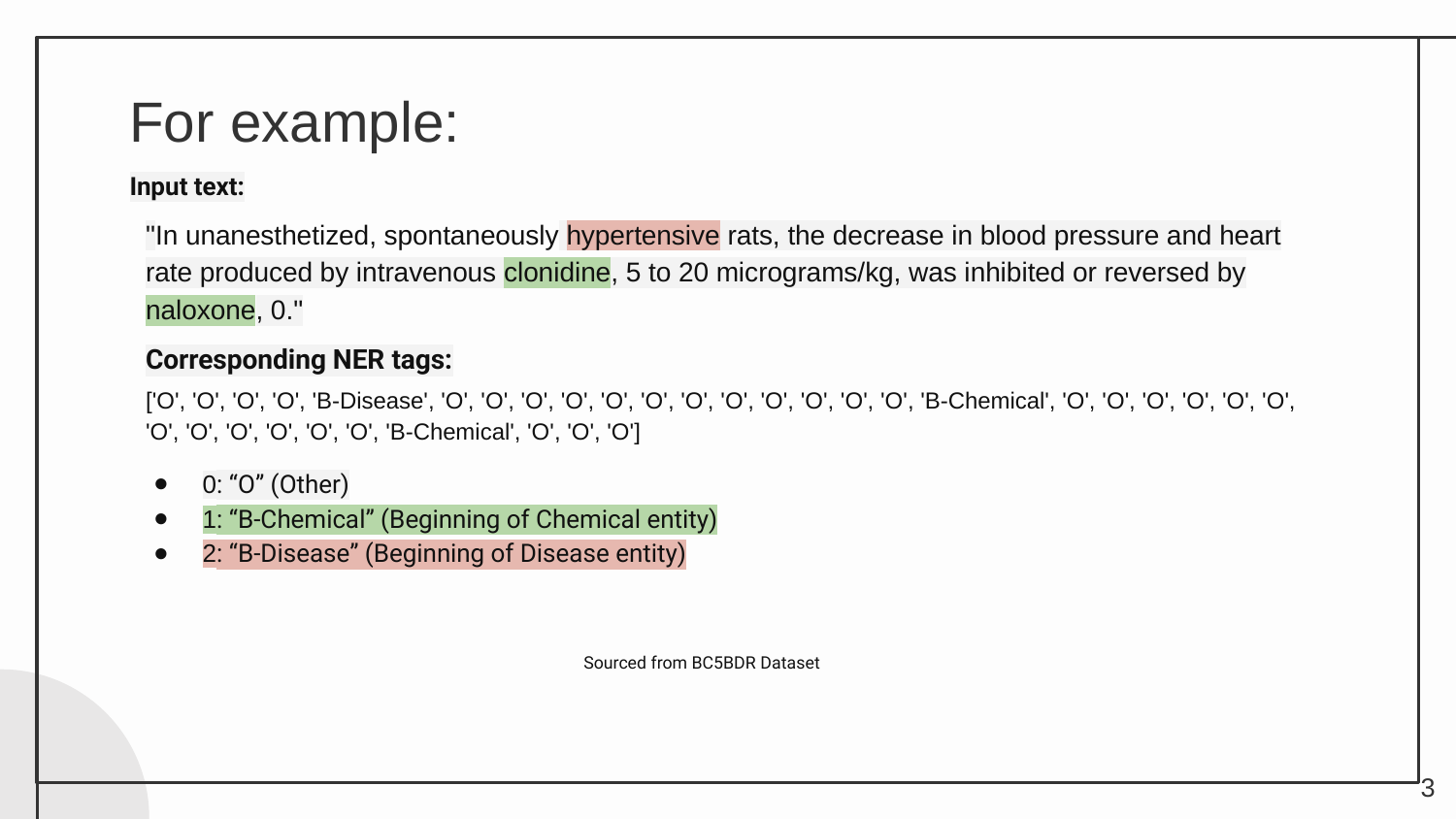

# For example:
Input text:
"In unanesthetized, spontaneously hypertensive rats, the decrease in blood pressure and heart rate produced by intravenous clonidine, 5 to 20 micrograms/kg, was inhibited or reversed by naloxone, 0."
Corresponding NER tags:
['O', 'O', 'O', 'O', 'B-Disease', 'O', 'O', 'O', 'O', 'O', 'O', 'O', 'O', 'O', 'O', 'O', 'O', 'B-Chemical', 'O', 'O', 'O', 'O', 'O', 'O', 'O', 'O', 'O', 'O', 'O', 'O', 'B-Chemical', 'O', 'O', 'O']
0: “O” (Other)
1: “B-Chemical” (Beginning of Chemical entity)
2: “B-Disease” (Beginning of Disease entity)

                                                                        Sourced from BC5BDR Dataset

3